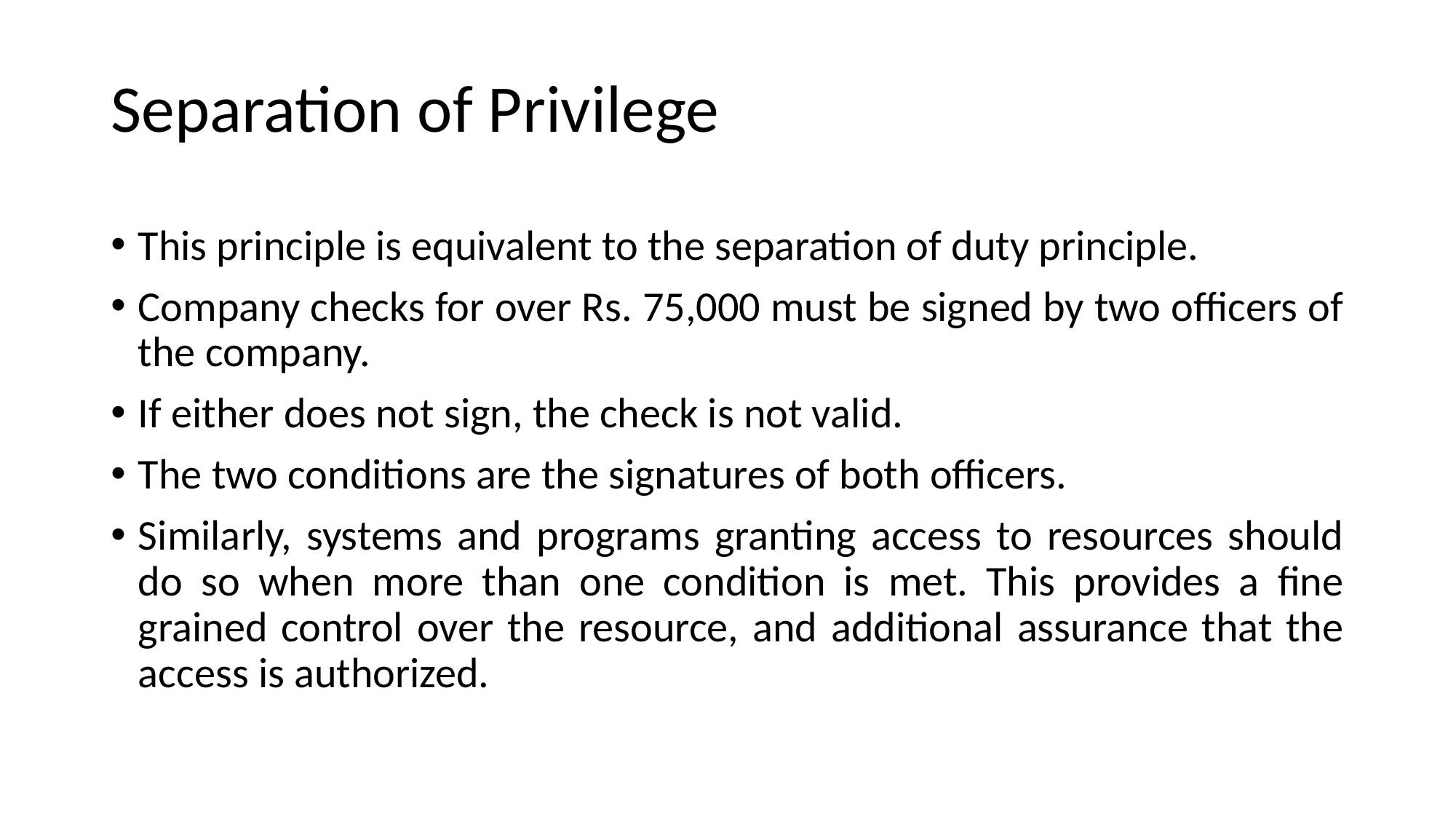

# Separation of Privilege
This principle is equivalent to the separation of duty principle.
Company checks for over Rs. 75,000 must be signed by two officers of the company.
If either does not sign, the check is not valid.
The two conditions are the signatures of both officers.
Similarly, systems and programs granting access to resources should do so when more than one condition is met. This provides a fine grained control over the resource, and additional assurance that the access is authorized.